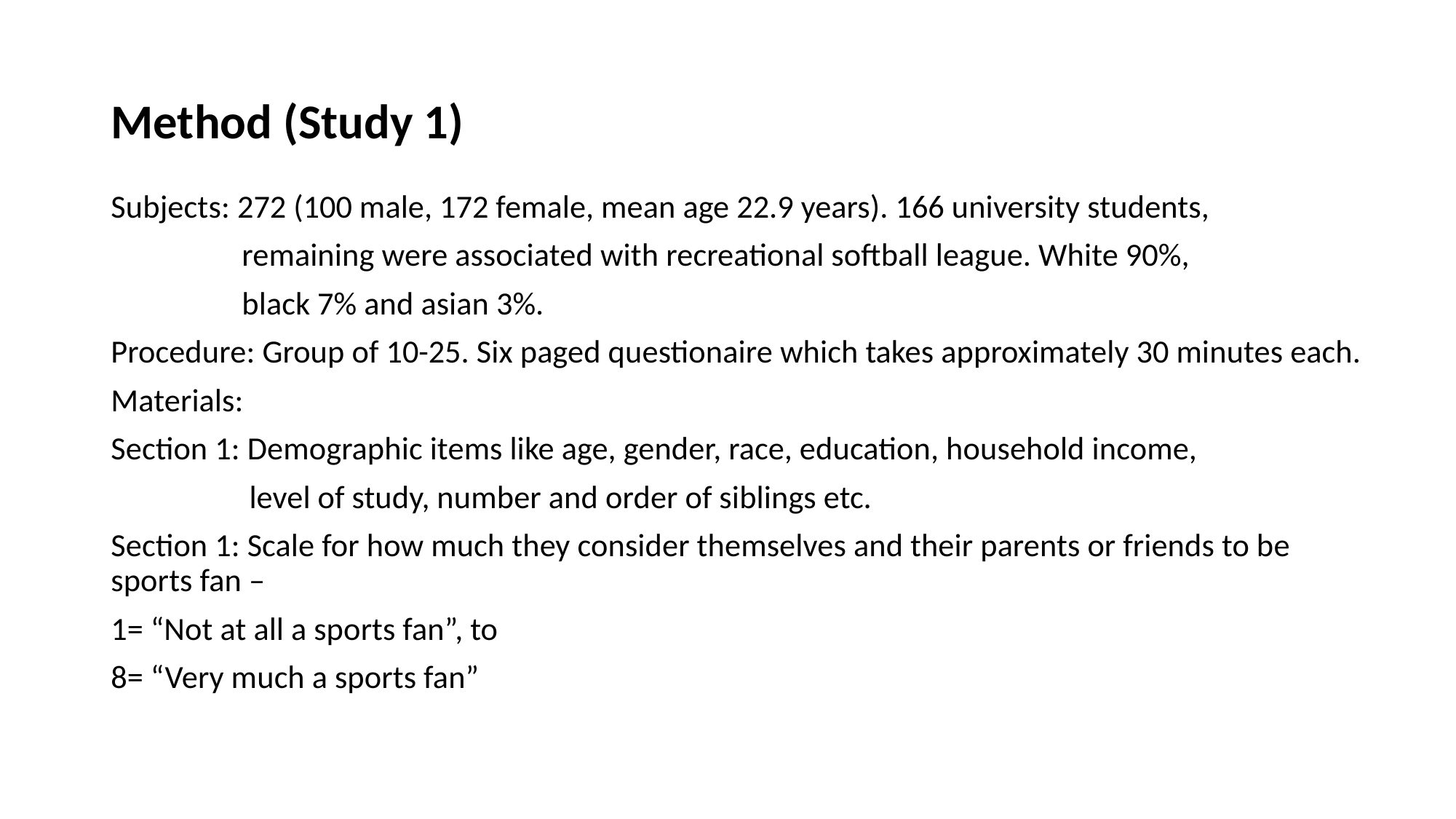

# Method (Study 1)
Subjects: 272 (100 male, 172 female, mean age 22.9 years). 166 university students,
                  remaining were associated with recreational softball league. White 90%,
                  black 7% and asian 3%.
Procedure: Group of 10-25. Six paged questionaire which takes approximately 30 minutes each.
Materials:
Section 1: Demographic items like age, gender, race, education, household income,
                   level of study, number and order of siblings etc.
Section 1: Scale for how much they consider themselves and their parents or friends to be sports fan –
1= “Not at all a sports fan”, to
8= “Very much a sports fan”